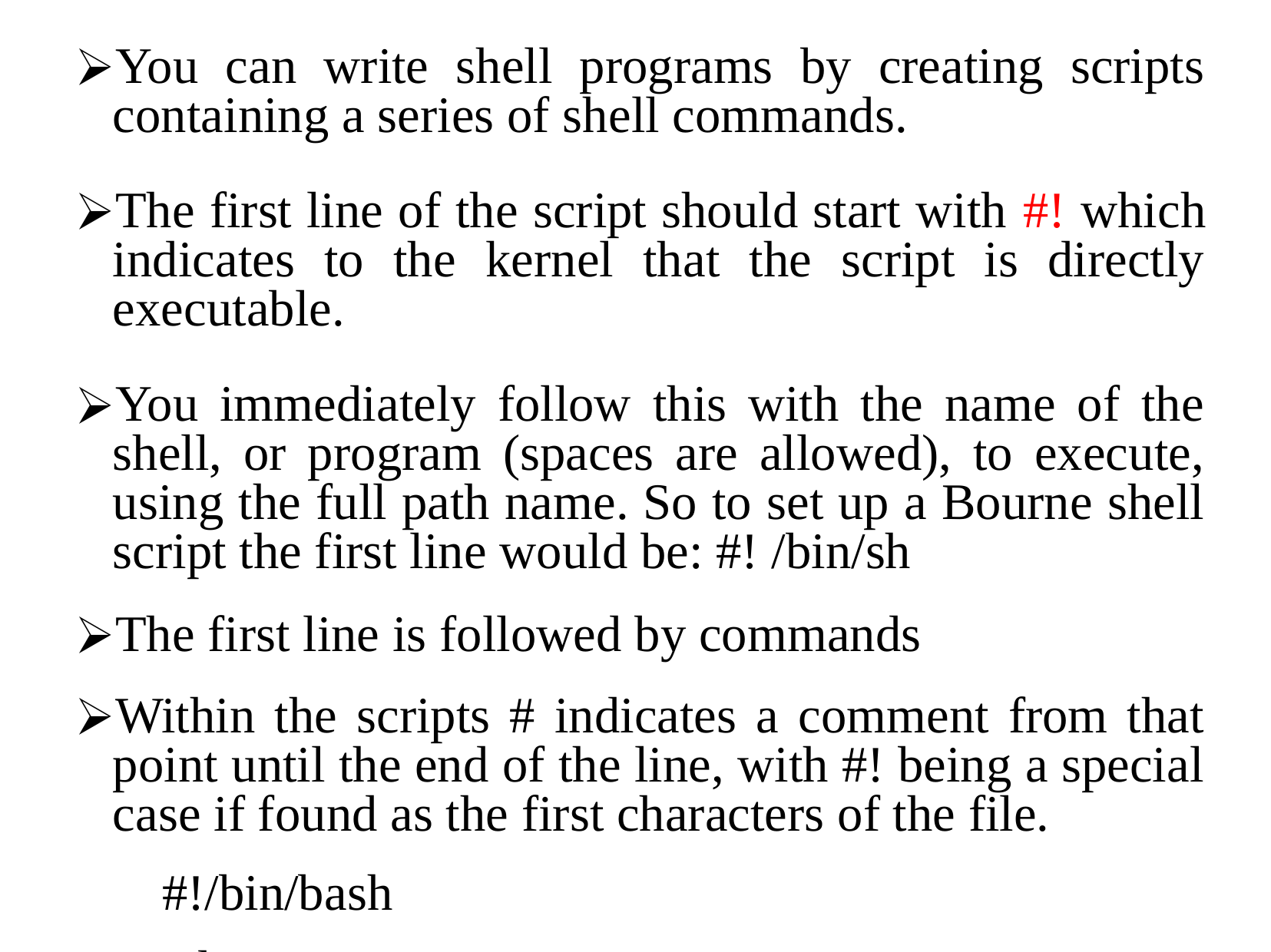

You can write shell programs by creating scripts containing a series of shell commands.
The first line of the script should start with #! which indicates to the kernel that the script is directly executable.
You immediately follow this with the name of the shell, or program (spaces are allowed), to execute, using the full path name. So to set up a Bourne shell script the first line would be: #! /bin/sh
The first line is followed by commands
Within the scripts # indicates a comment from that point until the end of the line, with #! being a special case if found as the first characters of the file.
	#!/bin/bash
	cd /tmp
	mkdir t